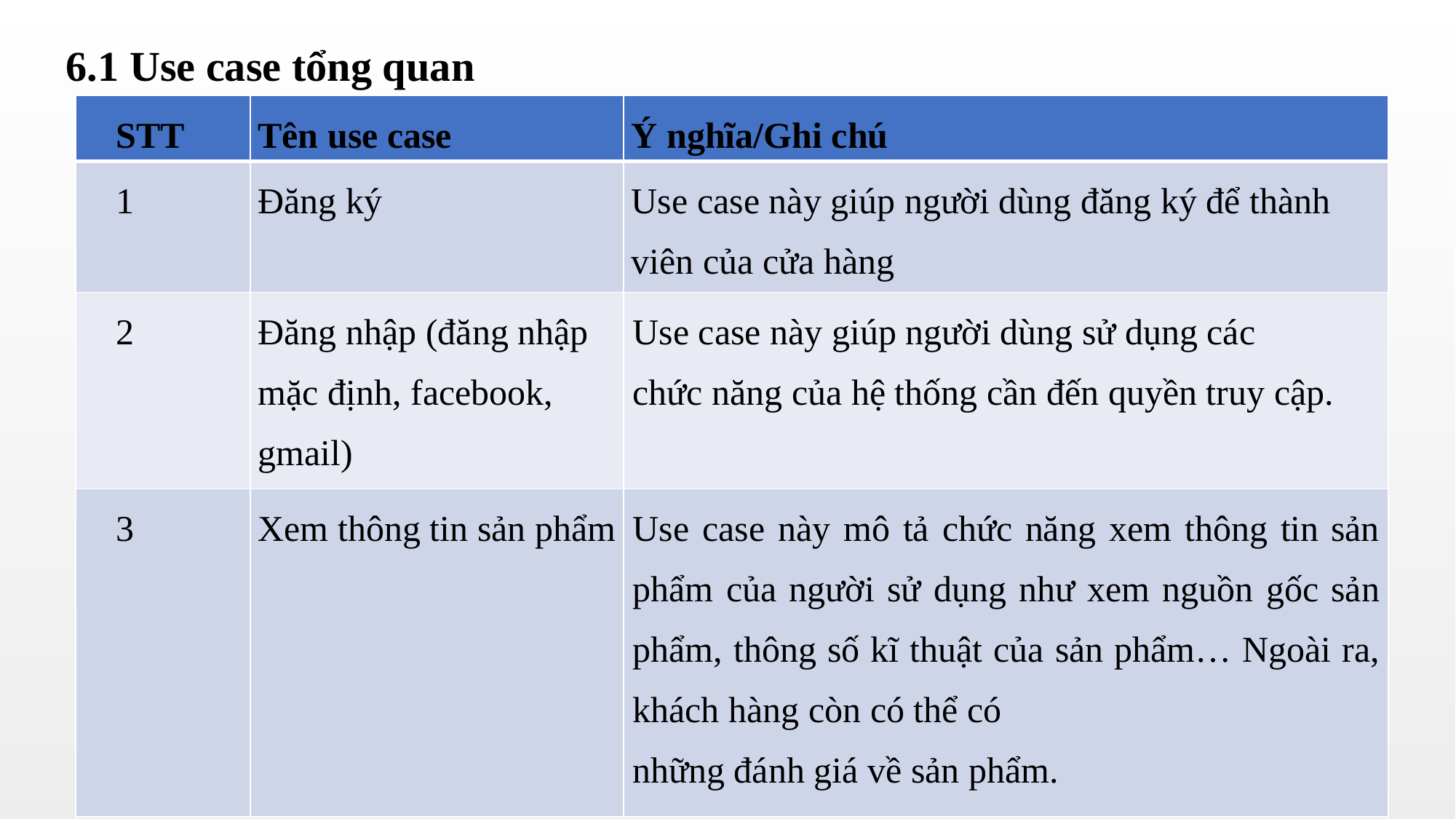

6.1 Use case tổng quan
| STT | Tên use case | Ý nghĩa/Ghi chú |
| --- | --- | --- |
| 1 | Đăng ký | Use case này giúp người dùng đăng ký để thành viên của cửa hàng |
| 2 | Đăng nhập (đăng nhập mặc định, facebook, gmail) | Use case này giúp người dùng sử dụng các chức năng của hệ thống cần đến quyền truy cập. |
| 3 | Xem thông tin sản phẩm | Use case này mô tả chức năng xem thông tin sản phẩm của người sử dụng như xem nguồn gốc sản phẩm, thông số kĩ thuật của sản phẩm… Ngoài ra, khách hàng còn có thể có những đánh giá về sản phẩm. |